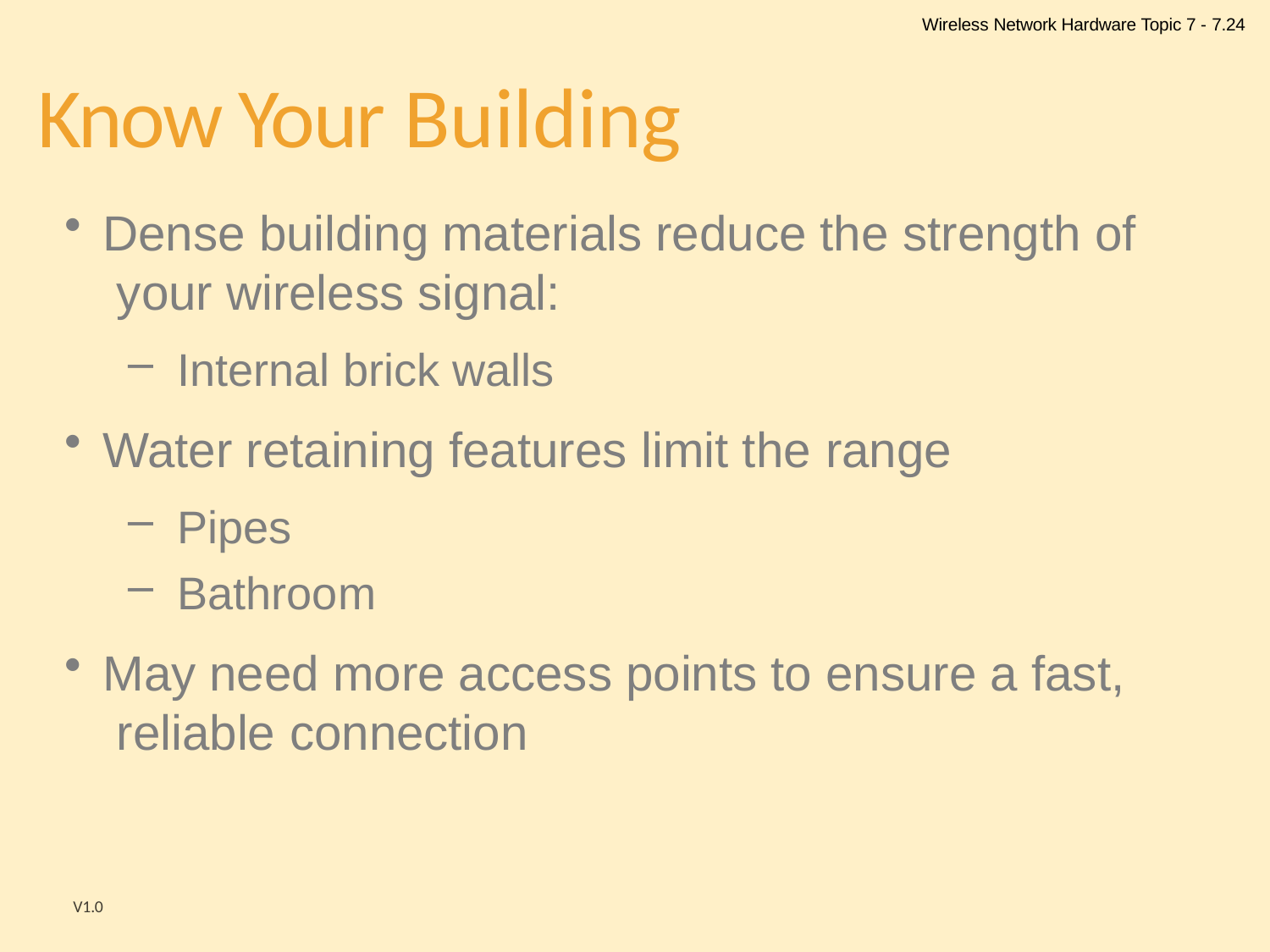

Wireless Network Hardware Topic 7 - 7.24
# Know Your Building
Dense building materials reduce the strength of  your wireless signal:
Internal brick walls
Water retaining features limit the range
Pipes
Bathroom
May need more access points to ensure a fast,  reliable connection
V1.0